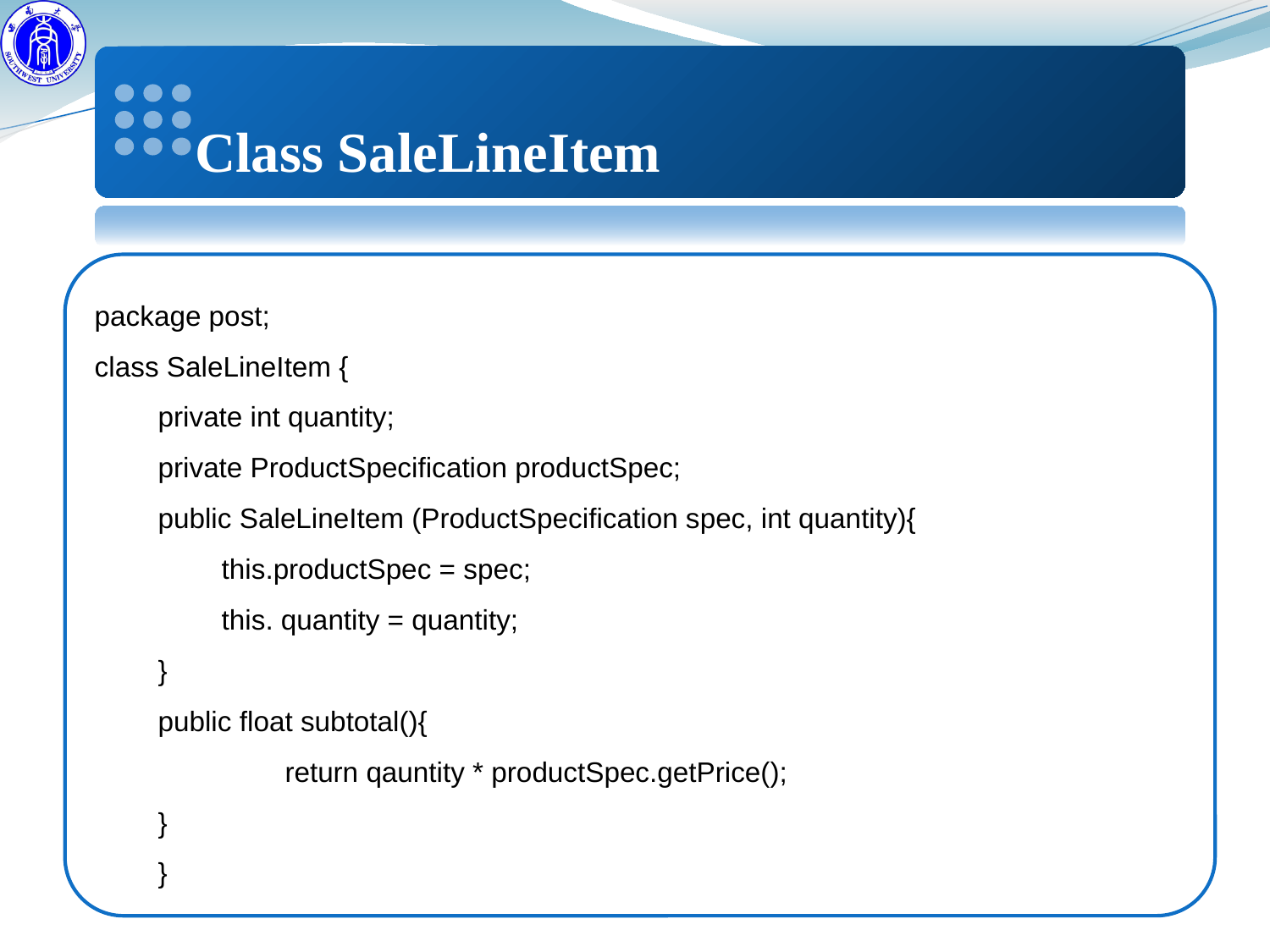

Class SaleLineItem

package post;
class SaleLineItem {
private int quantity;
private ProductSpecification productSpec;
public SaleLineItem (ProductSpecification spec, int quantity){
this.productSpec = spec;
this. quantity = quantity;
}
public float subtotal(){
	return qauntity * productSpec.getPrice();
}
}